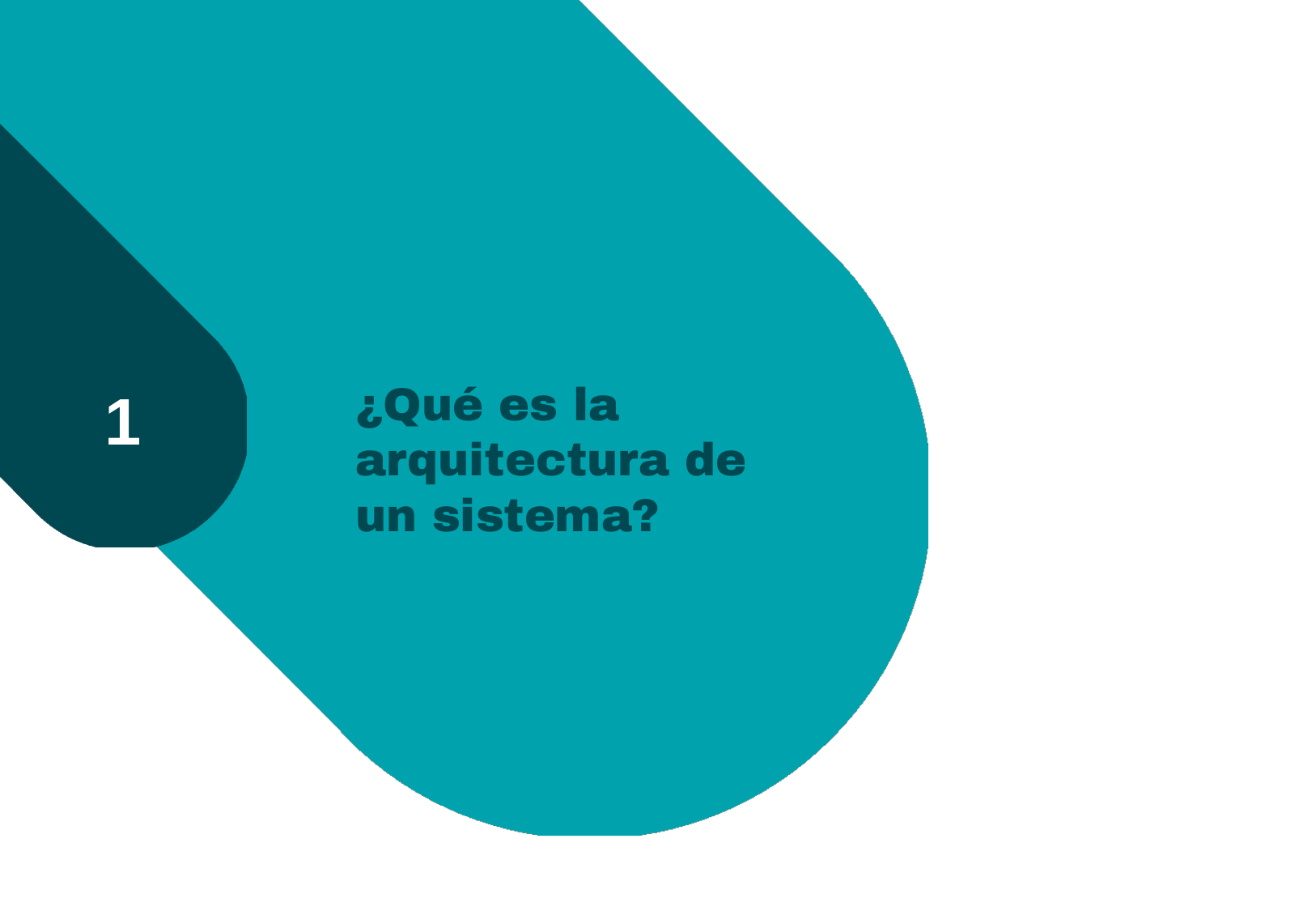

# ¿Qué es la arquitectura de un sistema?
1